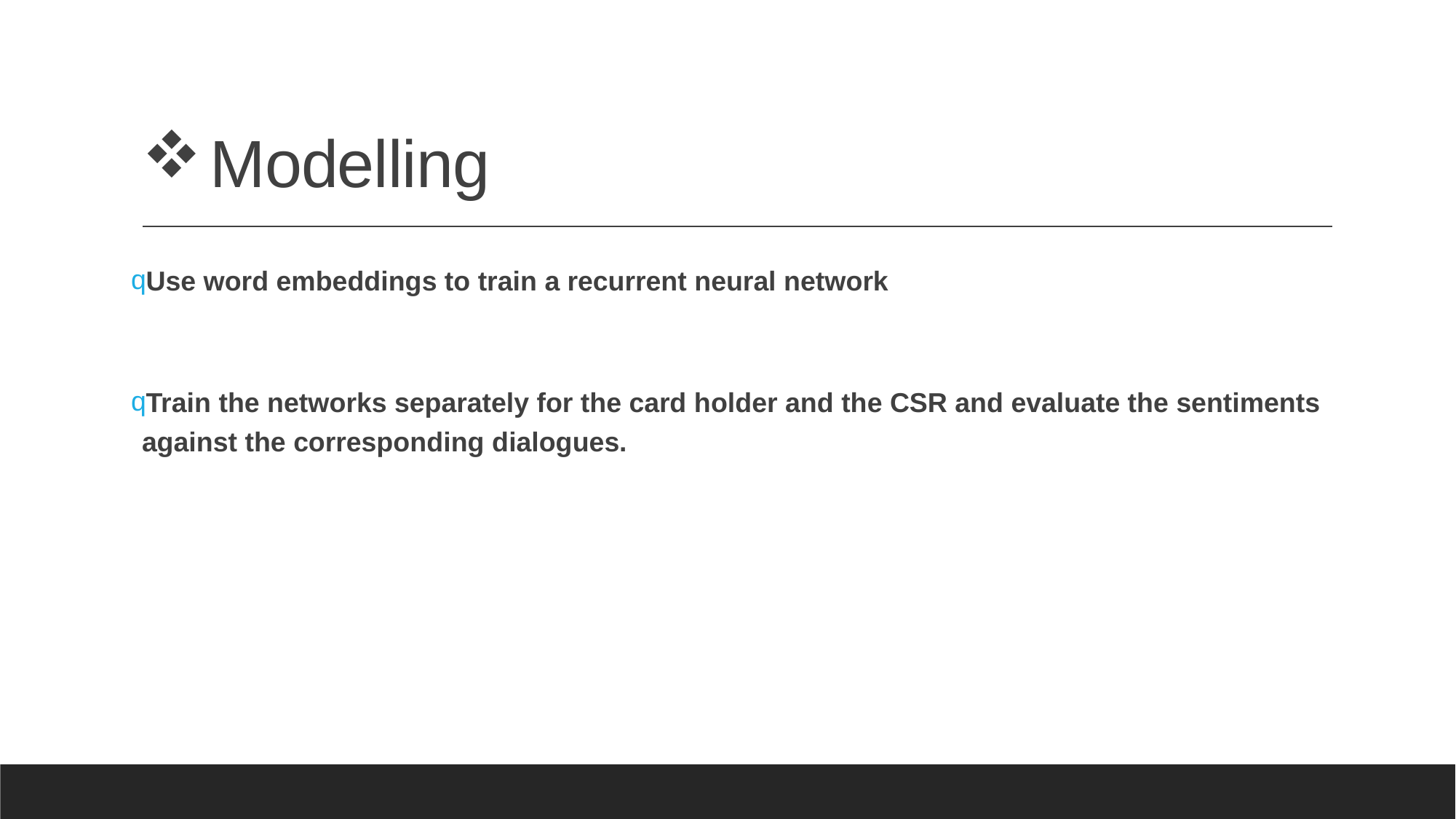

# Modelling
Use word embeddings to train a recurrent neural network

Train the networks separately for the card holder and the CSR and evaluate the sentiments against the corresponding dialogues.